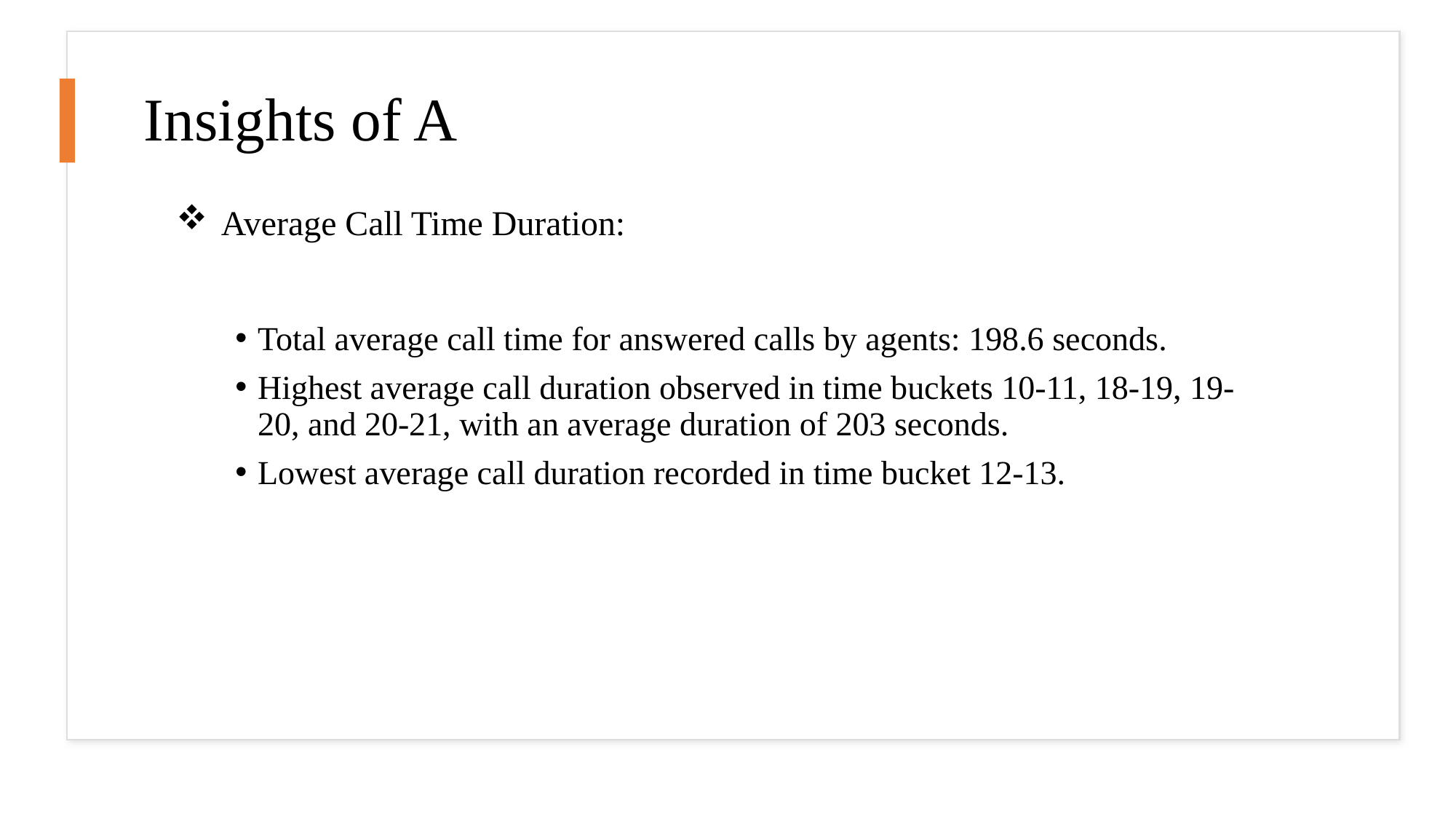

# Insights of A

Average Call Time Duration:
Total average call time for answered calls by agents: 198.6 seconds.
Highest average call duration observed in time buckets 10-11, 18-19, 19-20, and 20-21, with an average duration of 203 seconds.
Lowest average call duration recorded in time bucket 12-13.